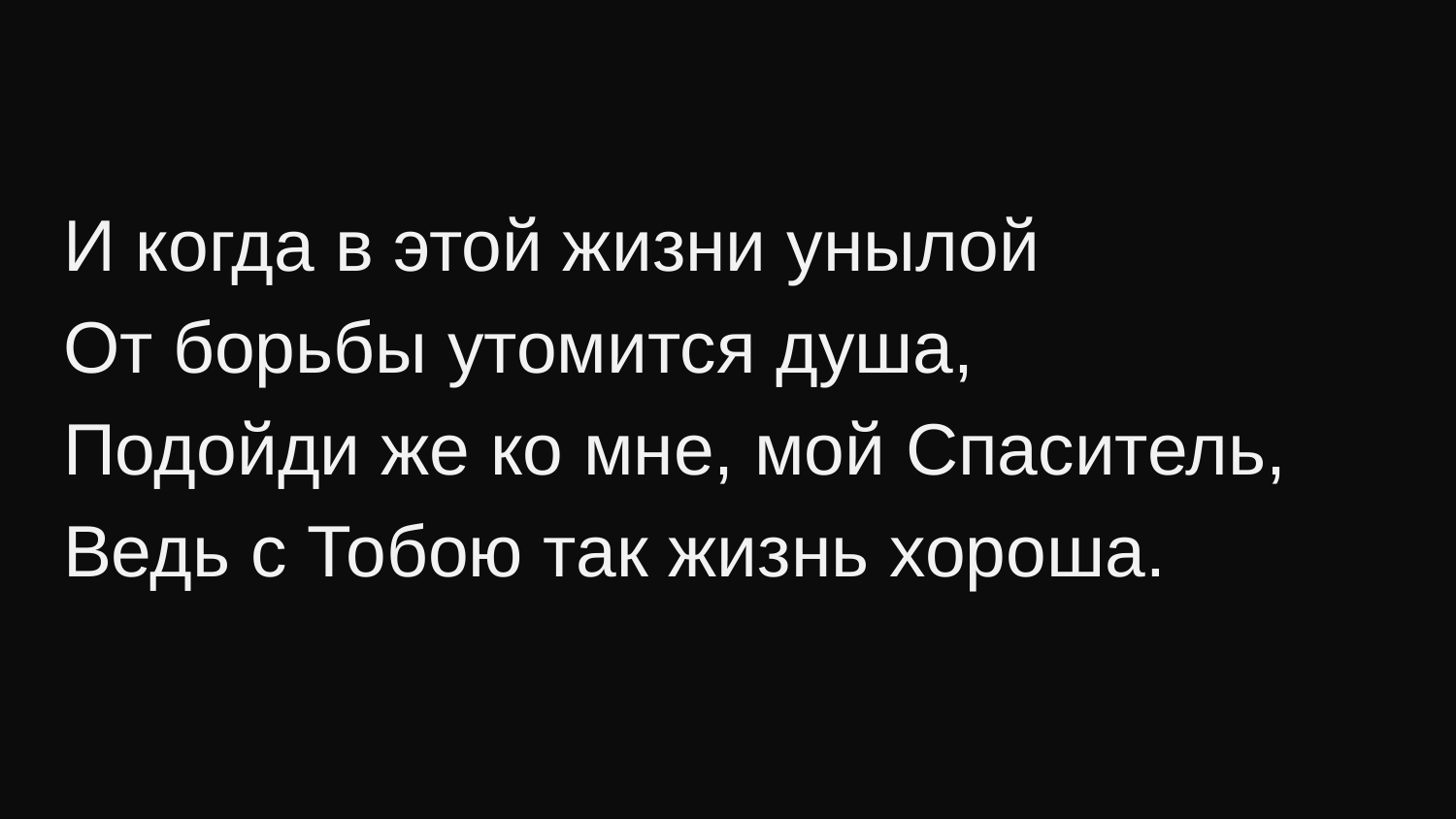

И когда в этой жизни унылой
От борьбы утомится душа,
Подойди же ко мне, мой Спаситель,
Ведь с Тобою так жизнь хороша.